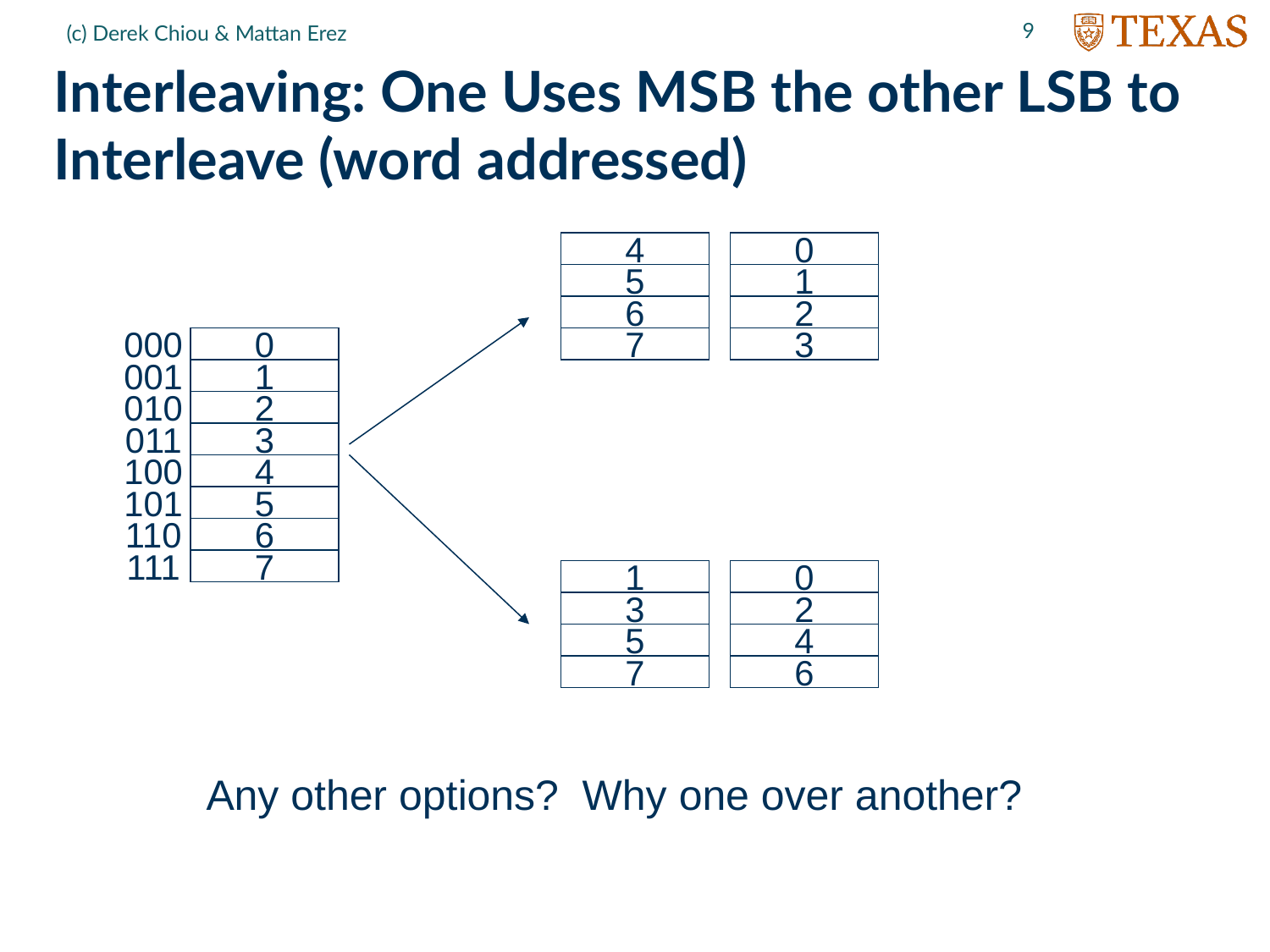

9
(c) Derek Chiou & Mattan Erez
# Interleaving: One Uses MSB the other LSB to Interleave (word addressed)
4
0
5
1
6
2

000
0
7
3
001
1
010
2
011
3
100
4

101
5
110
6
111
7
1
0
3
2
5
4
7
6
Any other options?  Why one over another?